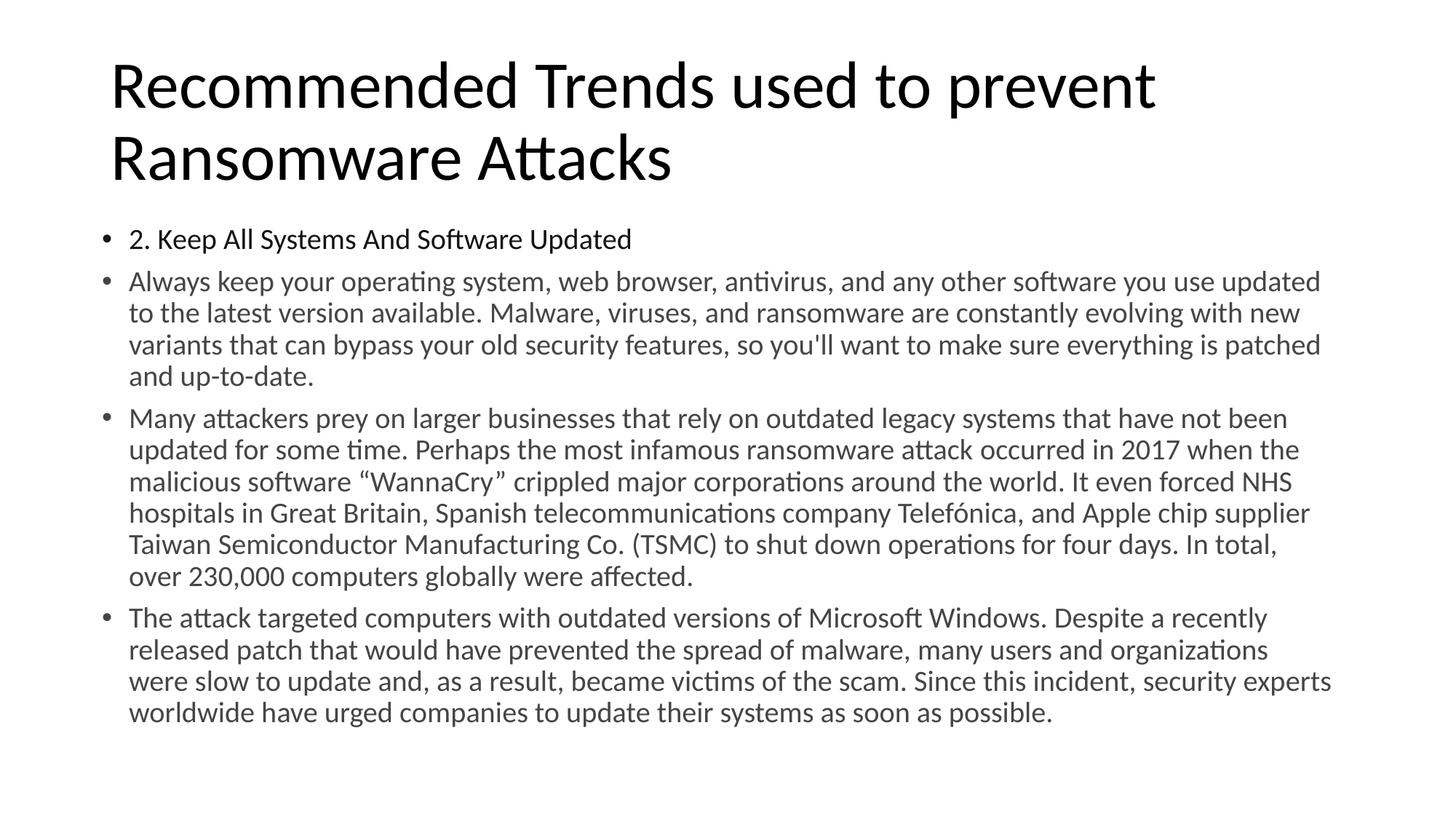

# Recommended Trends used to prevent Ransomware Attacks
2. Keep All Systems And Software Updated
Always keep your operating system, web browser, antivirus, and any other software you use updated to the latest version available. Malware, viruses, and ransomware are constantly evolving with new variants that can bypass your old security features, so you'll want to make sure everything is patched and up-to-date.
Many attackers prey on larger businesses that rely on outdated legacy systems that have not been updated for some time. Perhaps the most infamous ransomware attack occurred in 2017 when the malicious software “WannaCry” crippled major corporations around the world. It even forced NHS hospitals in Great Britain, Spanish telecommunications company Telefónica, and Apple chip supplier Taiwan Semiconductor Manufacturing Co. (TSMC) to shut down operations for four days. In total, over 230,000 computers globally were affected.
The attack targeted computers with outdated versions of Microsoft Windows. Despite a recently released patch that would have prevented the spread of malware, many users and organizations were slow to update and, as a result, became victims of the scam. Since this incident, security experts worldwide have urged companies to update their systems as soon as possible.